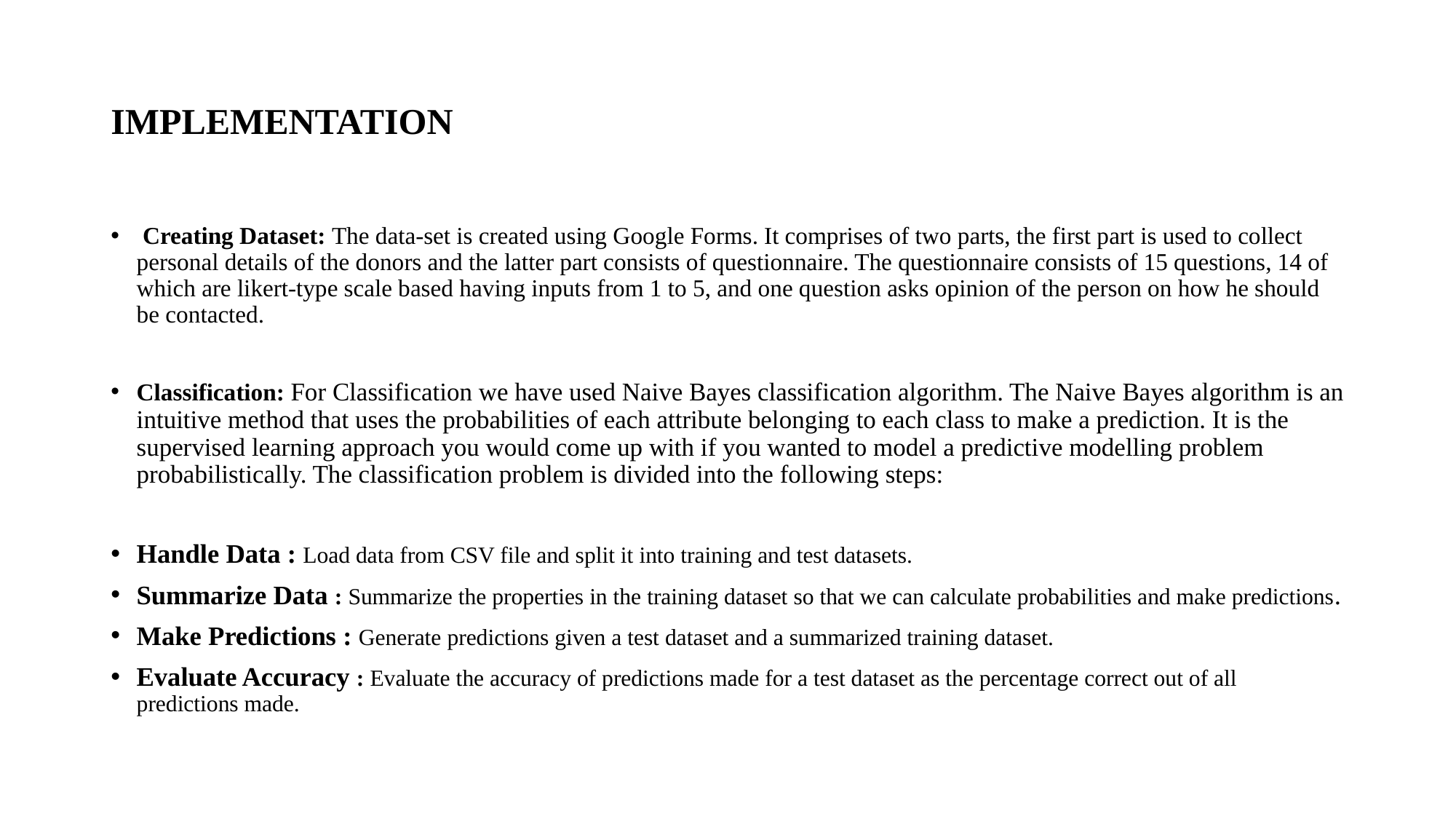

# IMPLEMENTATION
 Creating Dataset: The data-set is created using Google Forms. It comprises of two parts, the first part is used to collect personal details of the donors and the latter part consists of questionnaire. The questionnaire consists of 15 questions, 14 of which are likert-type scale based having inputs from 1 to 5, and one question asks opinion of the person on how he should be contacted.

Classification: For Classification we have used Naive Bayes classification algorithm. The Naive Bayes algorithm is an intuitive method that uses the probabilities of each attribute belonging to each class to make a prediction. It is the supervised learning approach you would come up with if you wanted to model a predictive modelling problem probabilistically. The classification problem is divided into the following steps:

Handle Data : Load data from CSV file and split it into training and test datasets.
Summarize Data : Summarize the properties in the training dataset so that we can calculate probabilities and make predictions.
Make Predictions : Generate predictions given a test dataset and a summarized training dataset.
Evaluate Accuracy : Evaluate the accuracy of predictions made for a test dataset as the percentage correct out of all predictions made.